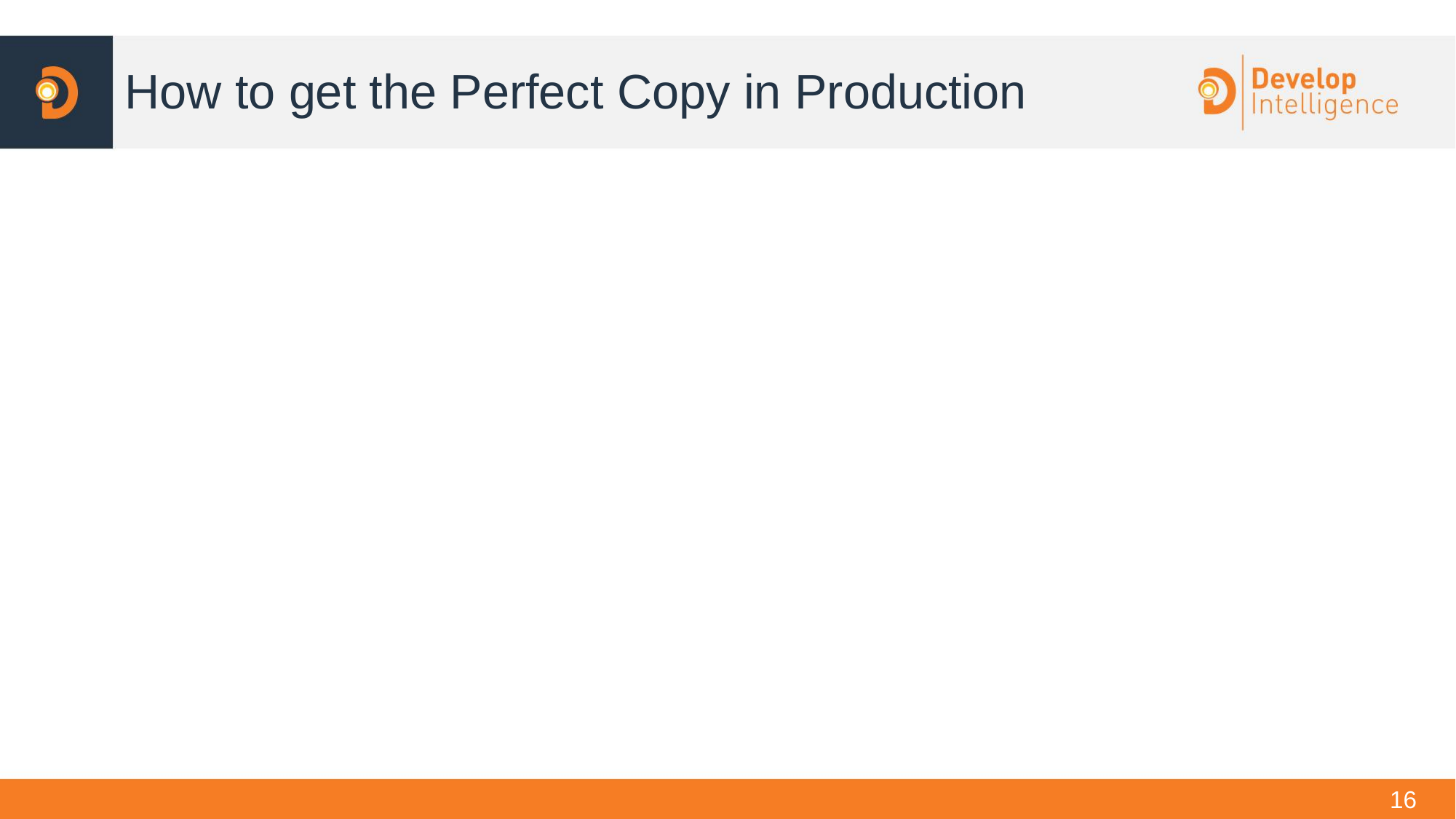

# How to get the Perfect Copy in Production

16